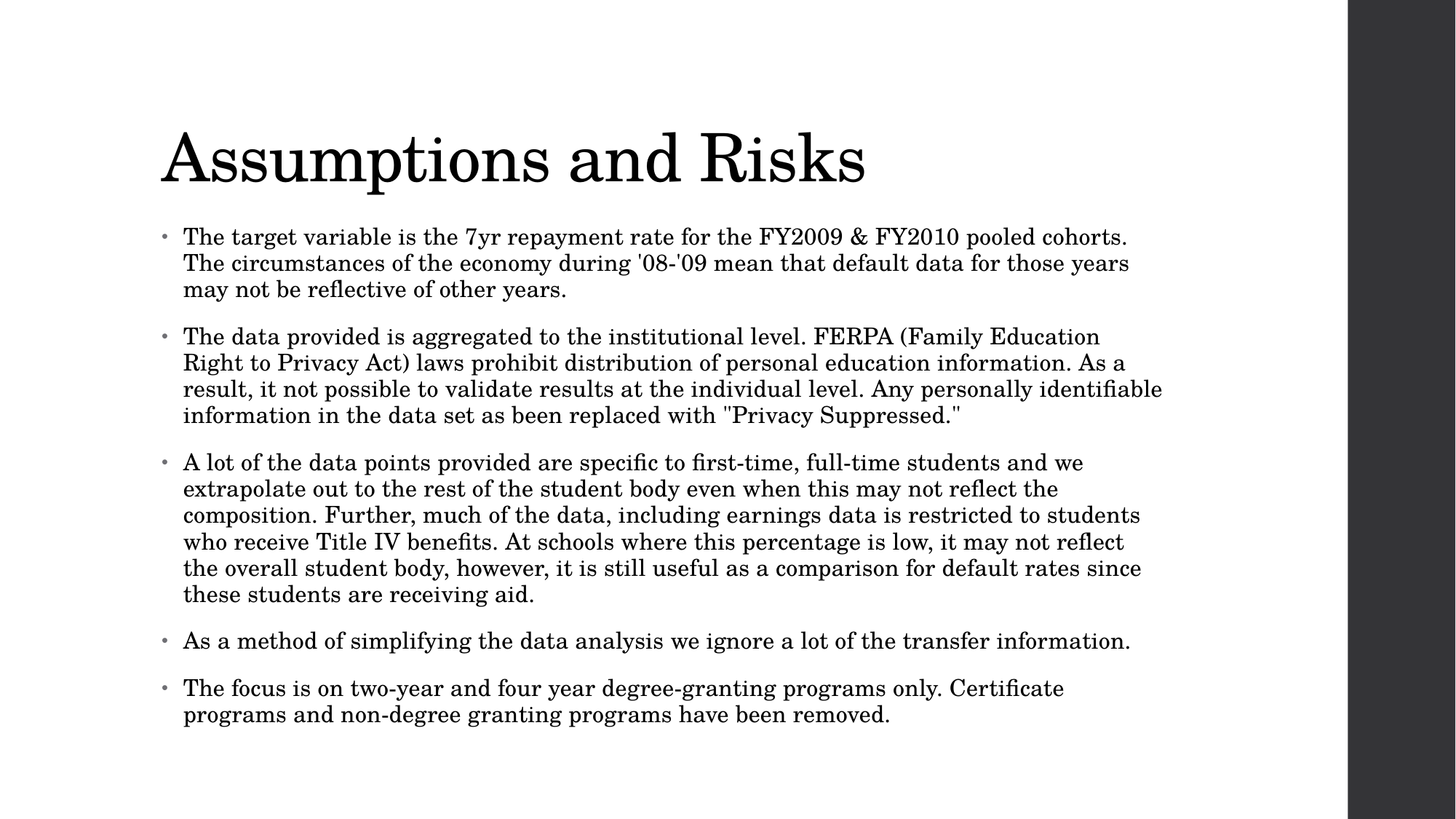

# Assumptions and Risks
The target variable is the 7yr repayment rate for the FY2009 & FY2010 pooled cohorts. The circumstances of the economy during '08-'09 mean that default data for those years may not be reflective of other years.
The data provided is aggregated to the institutional level. FERPA (Family Education Right to Privacy Act) laws prohibit distribution of personal education information. As a result, it not possible to validate results at the individual level. Any personally identifiable information in the data set as been replaced with "Privacy Suppressed."
A lot of the data points provided are specific to first-time, full-time students and we extrapolate out to the rest of the student body even when this may not reflect the composition. Further, much of the data, including earnings data is restricted to students who receive Title IV benefits. At schools where this percentage is low, it may not reflect the overall student body, however, it is still useful as a comparison for default rates since these students are receiving aid.
As a method of simplifying the data analysis we ignore a lot of the transfer information.
The focus is on two-year and four year degree-granting programs only. Certificate programs and non-degree granting programs have been removed.